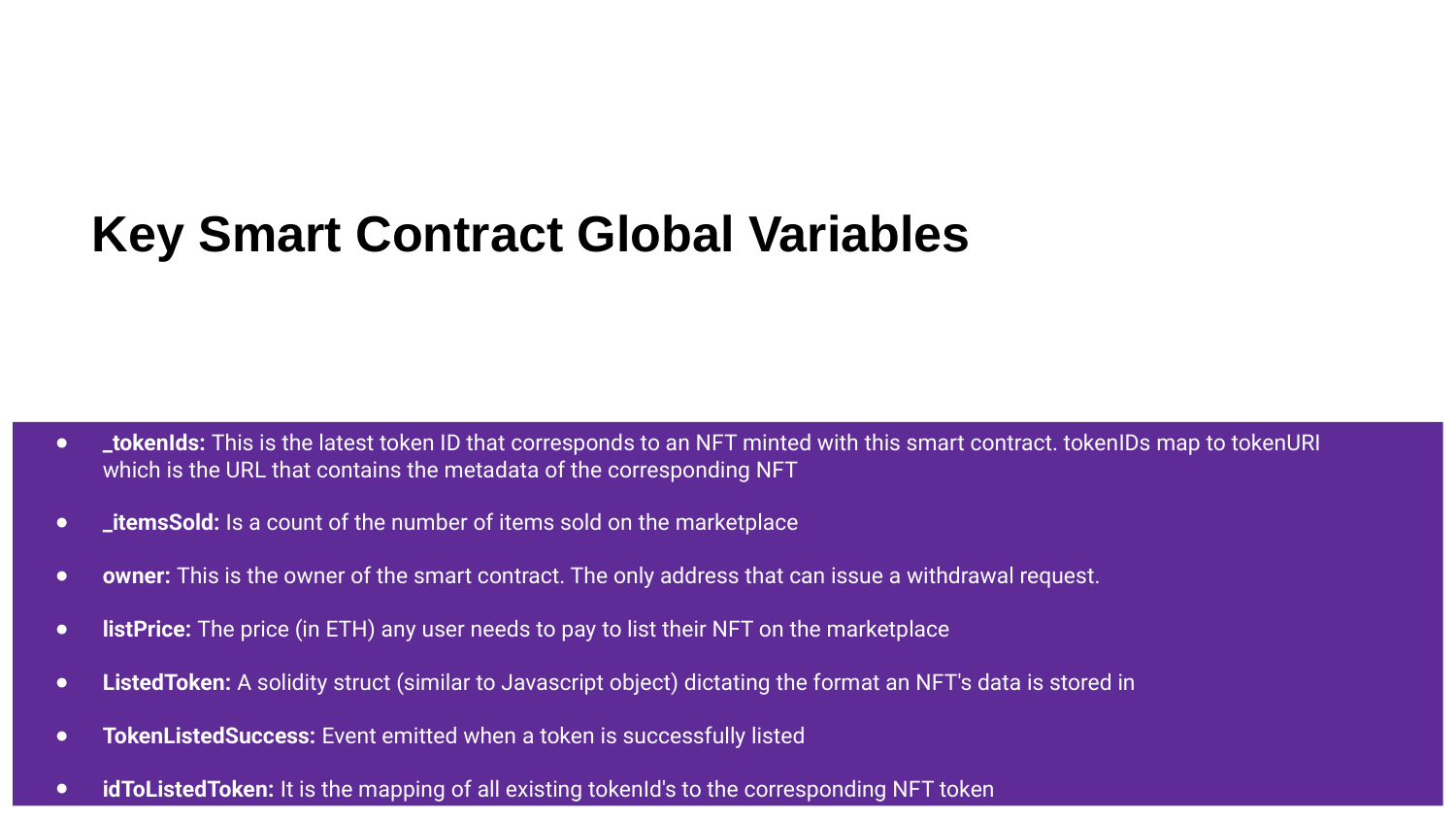

# Key Smart Contract Global Variables

_tokenIds: This is the latest token ID that corresponds to an NFT minted with this smart contract. tokenIDs map to tokenURI which is the URL that contains the metadata of the corresponding NFT

_itemsSold: Is a count of the number of items sold on the marketplace

owner: This is the owner of the smart contract. The only address that can issue a withdrawal request.

listPrice: The price (in ETH) any user needs to pay to list their NFT on the marketplace

ListedToken: A solidity struct (similar to Javascript object) dictating the format an NFT's data is stored in

TokenListedSuccess: Event emitted when a token is successfully listed

idToListedToken: It is the mapping of all existing tokenId's to the corresponding NFT token